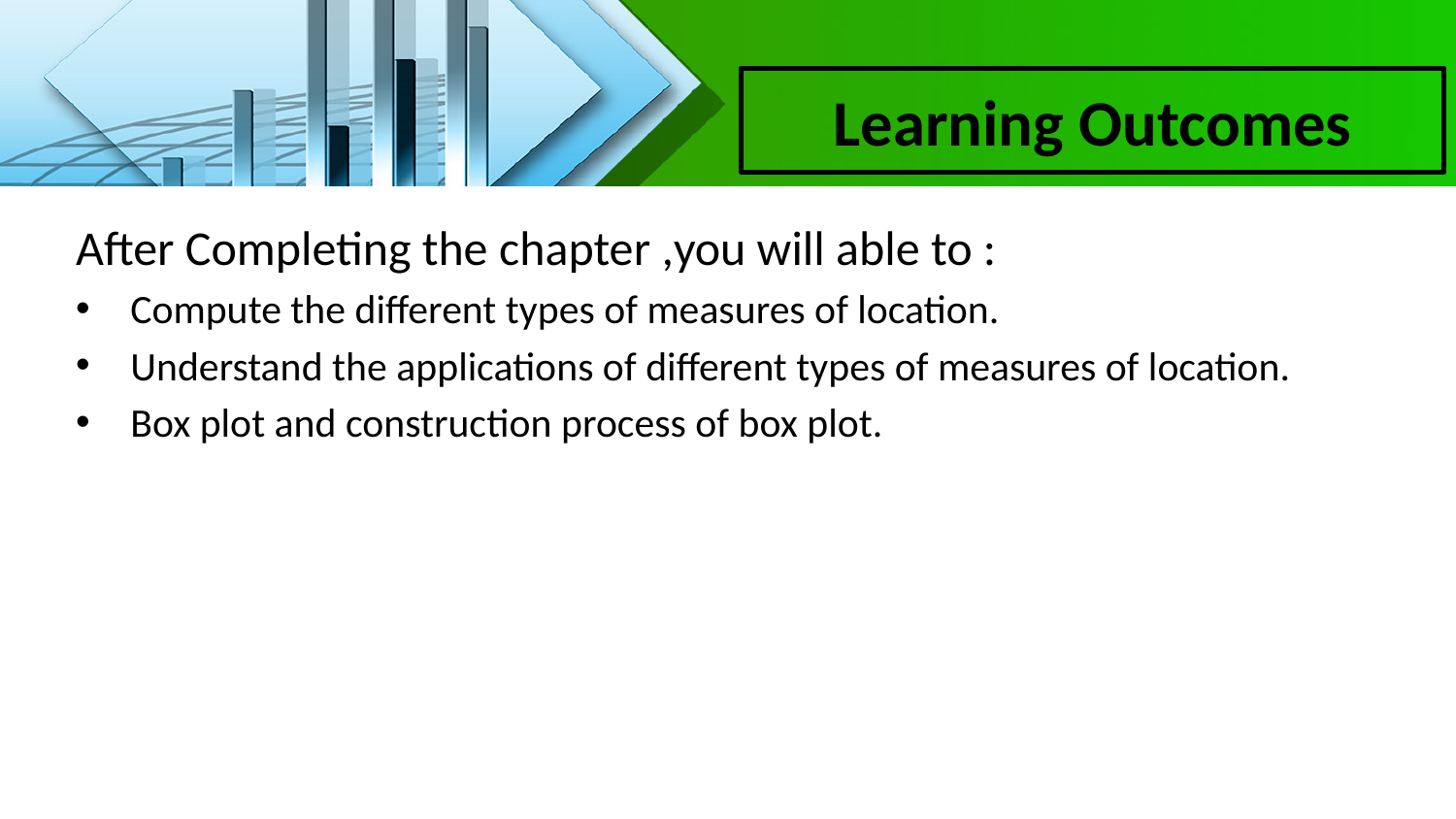

Learning Outcomes
After Completing the chapter ,you will able to :
Compute the different types of measures of location.
Understand the applications of different types of measures of location.
Box plot and construction process of box plot.